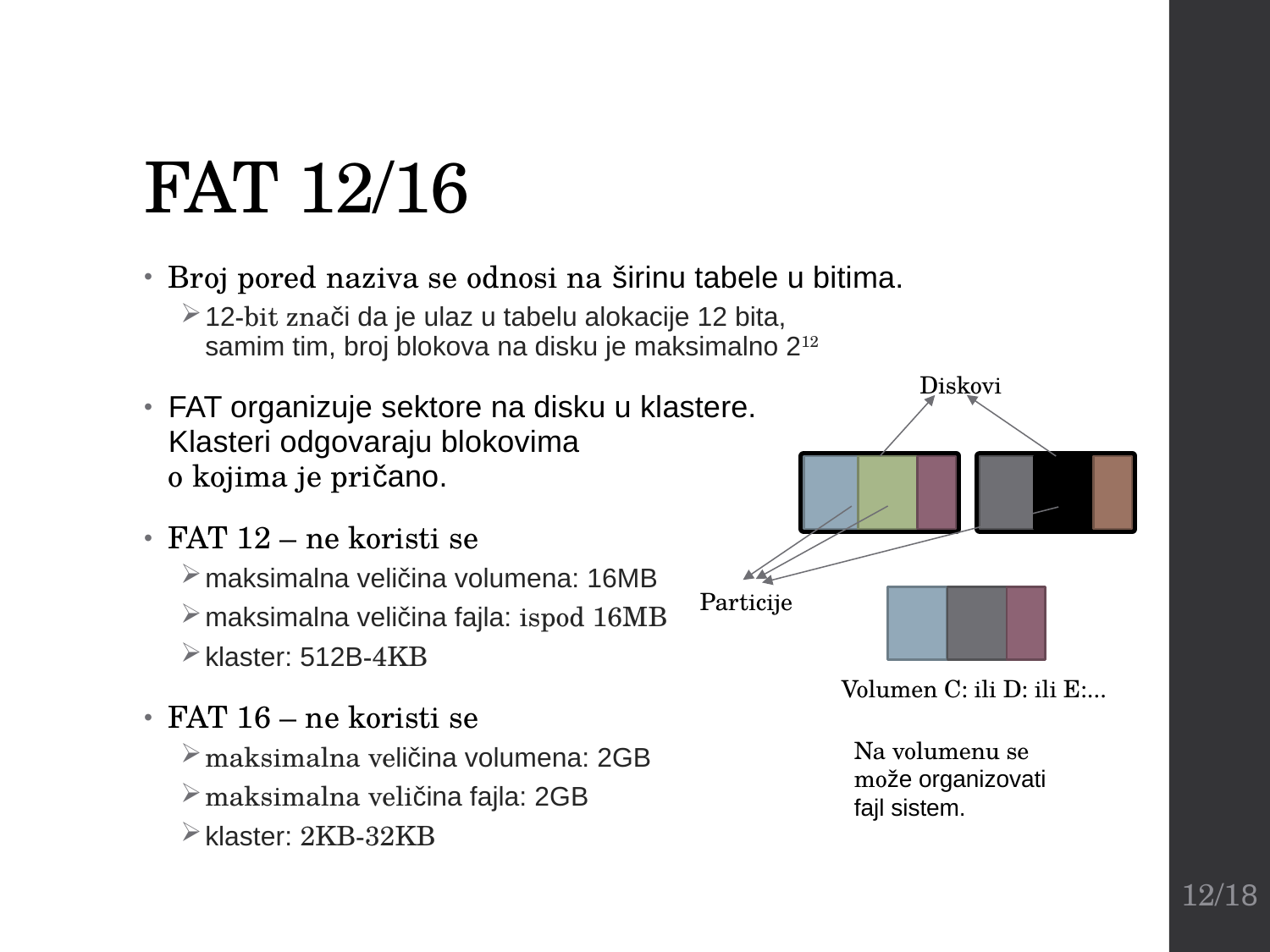

# FAT 12/16
Broj pored naziva se odnosi na širinu tabele u bitima.
12-bit znači da je ulaz u tabelu alokacije 12 bita,
samim tim, broj blokova na disku je maksimalno 212
FAT organizuje sektore na disku u klastere.
Klasteri odgovaraju blokovima
o kojima je pričano.
FAT 12 – ne koristi se
maksimalna veličina volumena: 16MB
maksimalna veličina fajla: ispod 16MB
klaster: 512B-4KB
FAT 16 – ne koristi se
maksimalna veličina volumena: 2GB
maksimalna veličina fajla: 2GB
klaster: 2KB-32KB

Diskovi

Particije

Volumen C: ili D: ili E:...
Na volumenu se može organizovati fajl sistem.
12/18